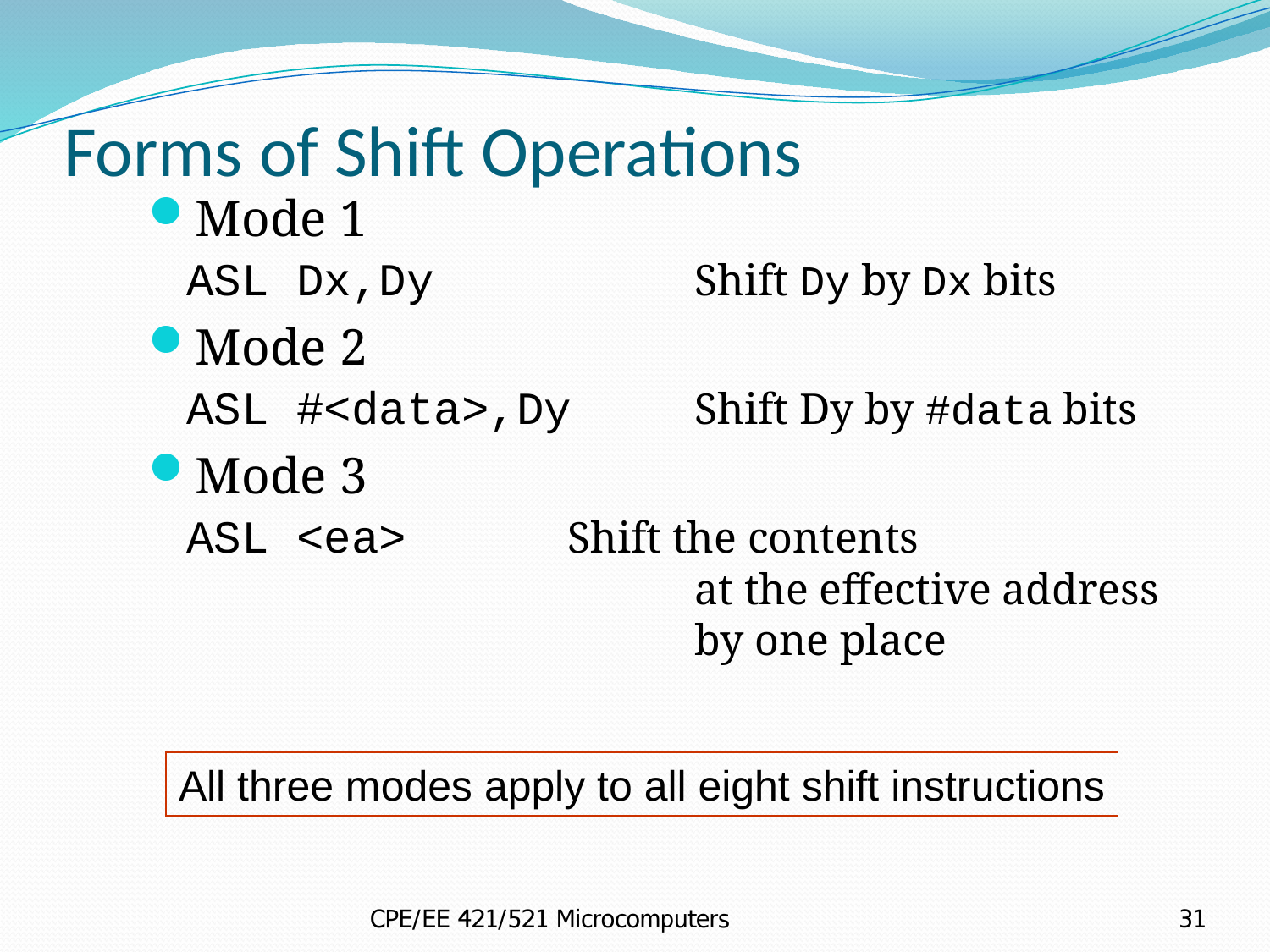

# Forms of Shift Operations
Mode 1
ASL Dx,Dy 		Shift Dy by Dx bits
Mode 2
ASL #<data>,Dy 	Shift Dy by #data bits
Mode 3
ASL <ea> 		Shift the contents
				at the effective address
				by one place

All three modes apply to all eight shift instructions
CPE/EE 421/521 Microcomputers
31